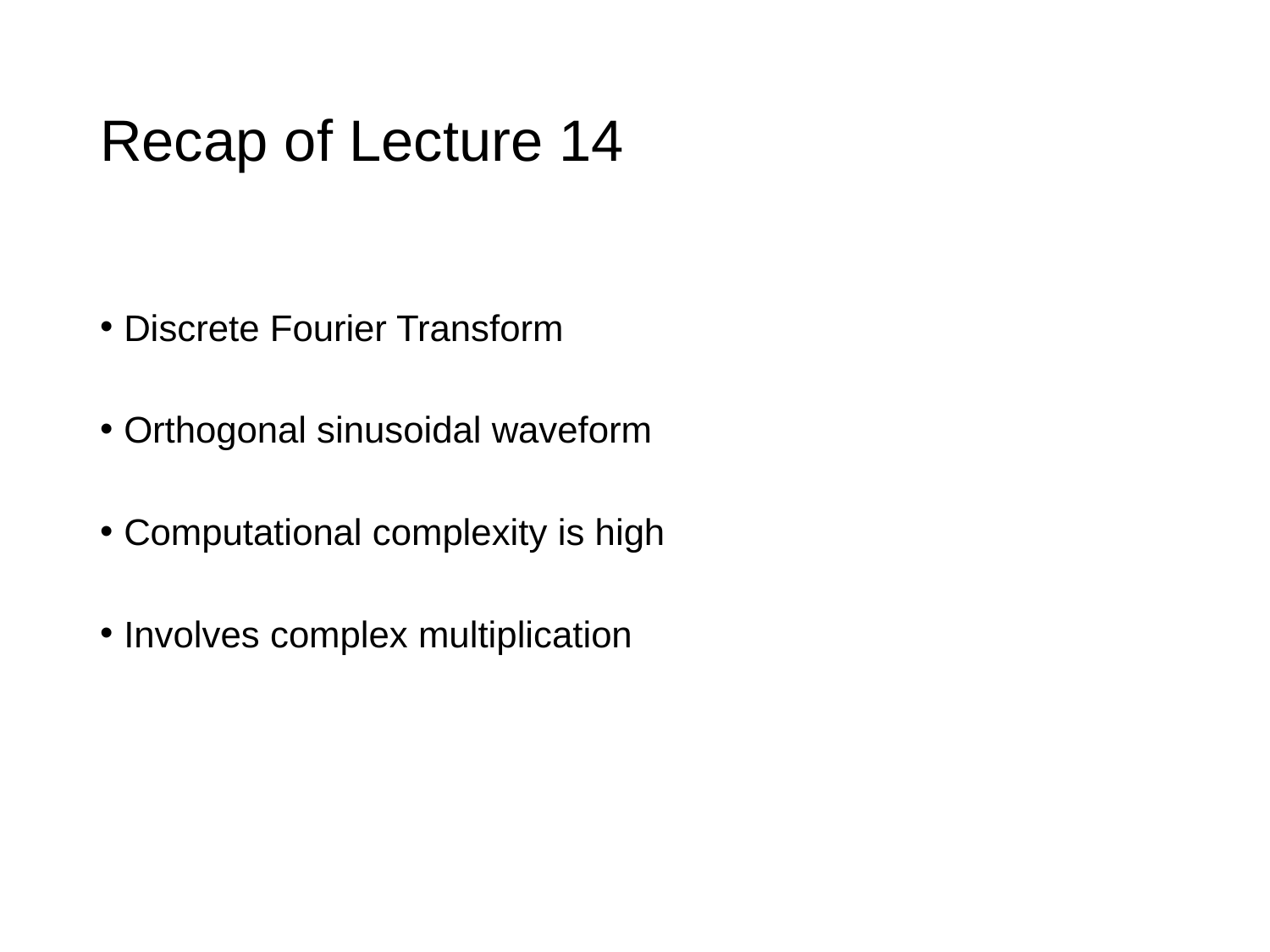

# Recap of Lecture 14
Discrete Fourier Transform
Orthogonal sinusoidal waveform
Computational complexity is high
Involves complex multiplication